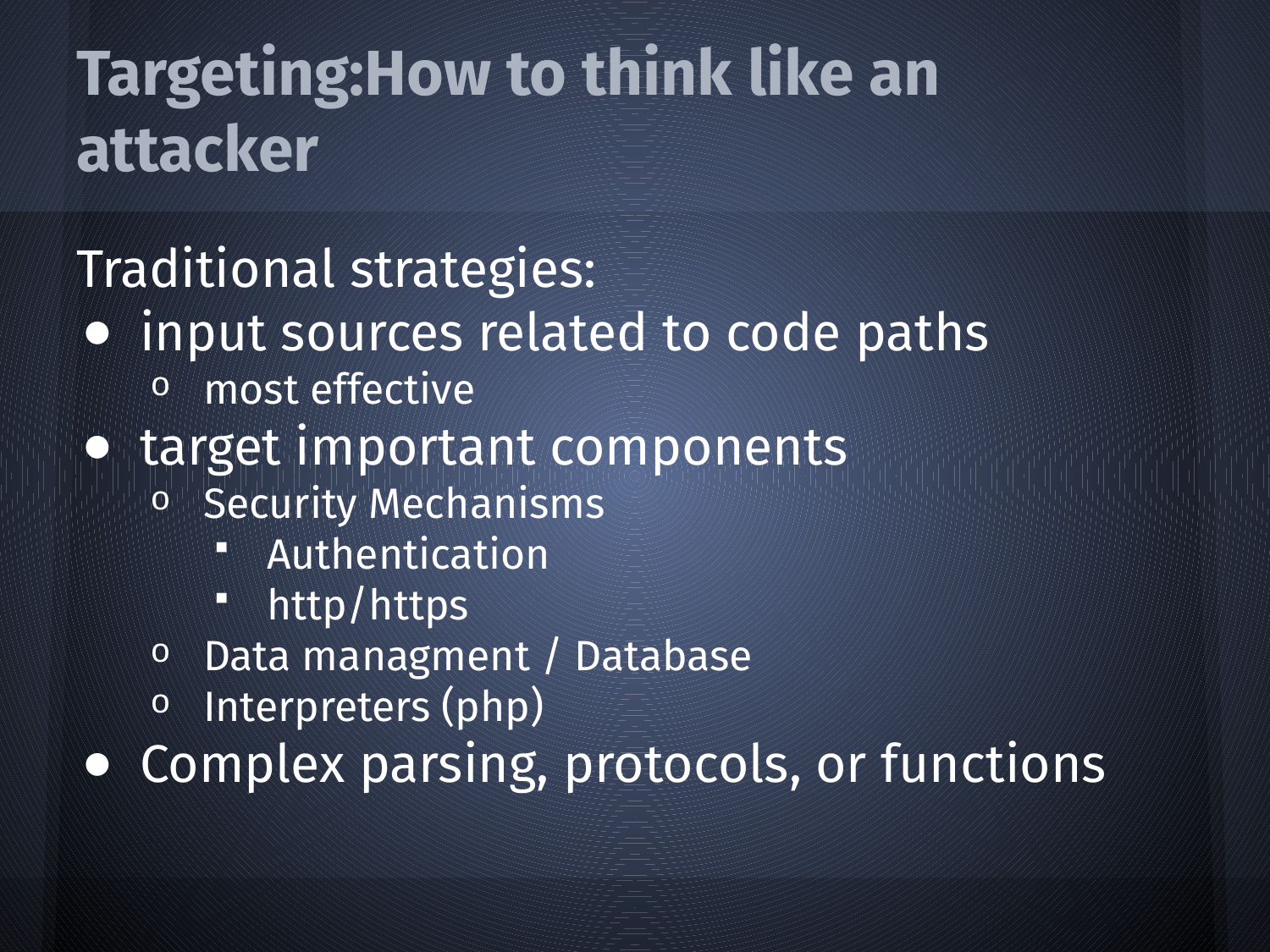

# Targeting:How to think like an attacker
Traditional strategies:
input sources related to code paths
most effective
target important components
Security Mechanisms
Authentication
http/https
Data managment / Database
Interpreters (php)
Complex parsing, protocols, or functions